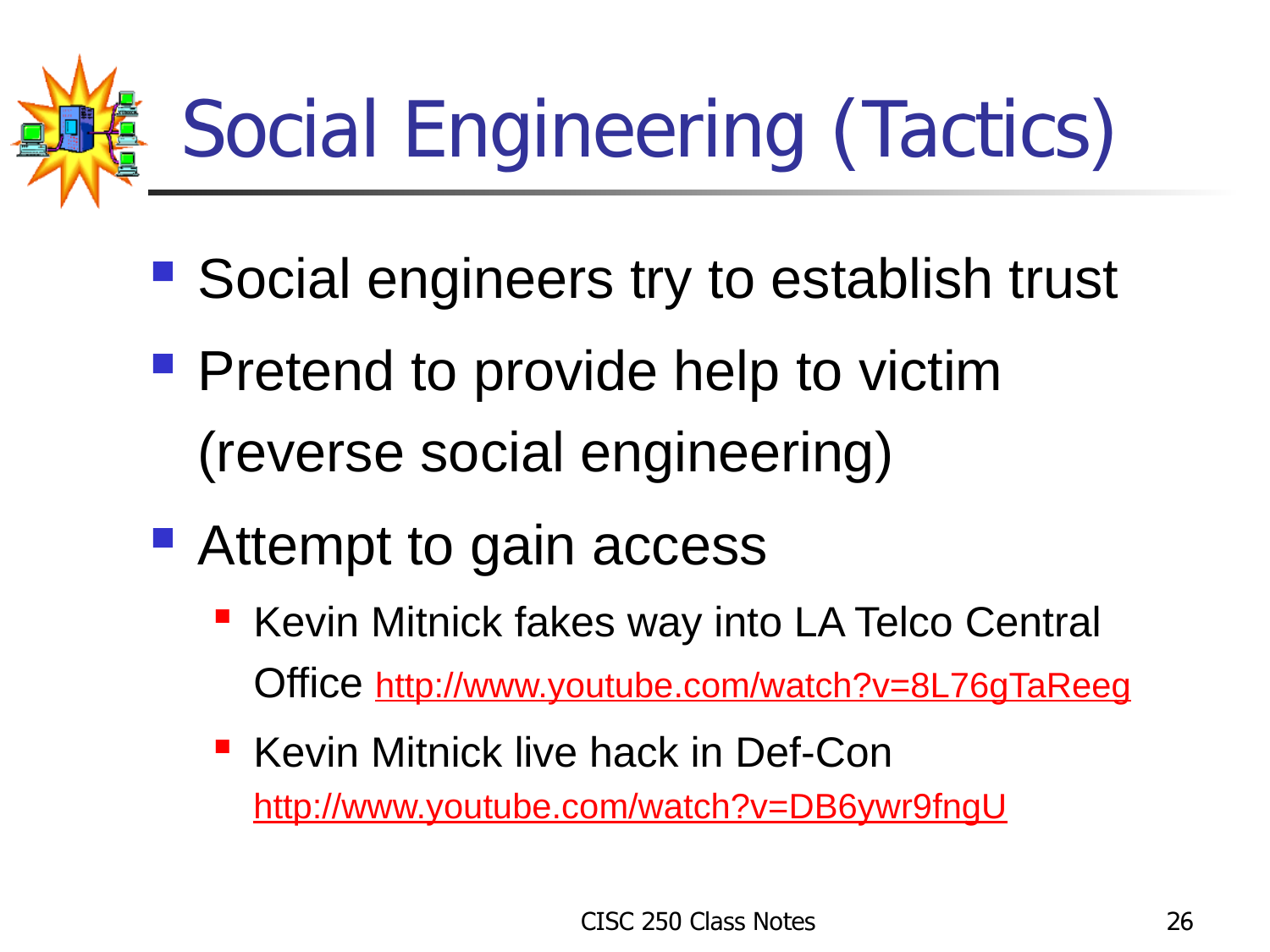

# Social Engineering (Tactics)
Social engineers try to establish trust
Pretend to provide help to victim (reverse social engineering)
Attempt to gain access
Kevin Mitnick fakes way into LA Telco Central Office http://www.youtube.com/watch?v=8L76gTaReeg
Kevin Mitnick live hack in Def-Con http://www.youtube.com/watch?v=DB6ywr9fngU

CISC 250 Class Notes
26